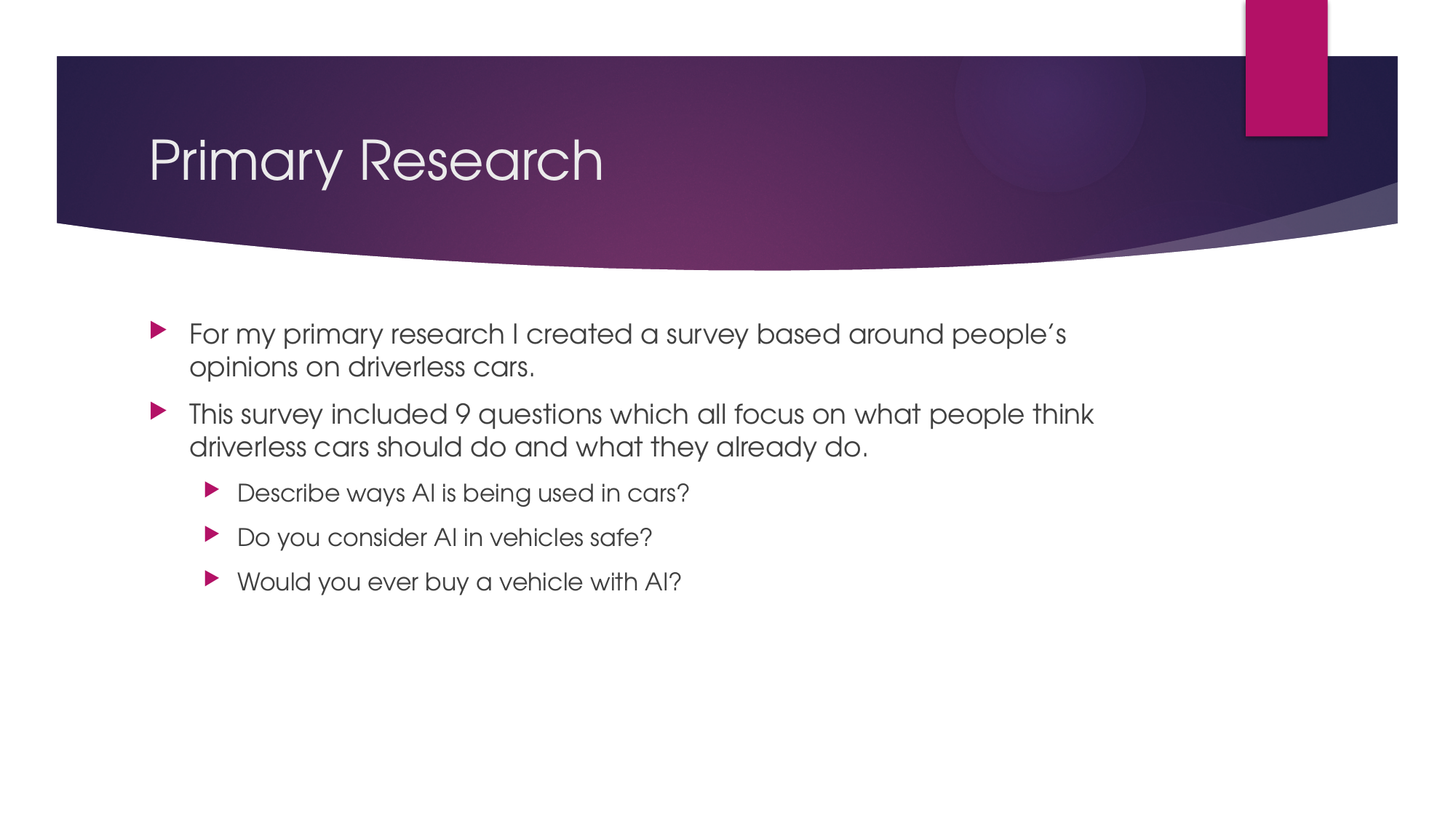

# Primary Research
For my primary research I created a survey based around people’s opinions on driverless cars.
This survey included 9 questions which all focus on what people think driverless cars should do and what they already do.
Describe ways AI is being used in cars?
Do you consider AI in vehicles safe?
Would you ever buy a vehicle with AI?